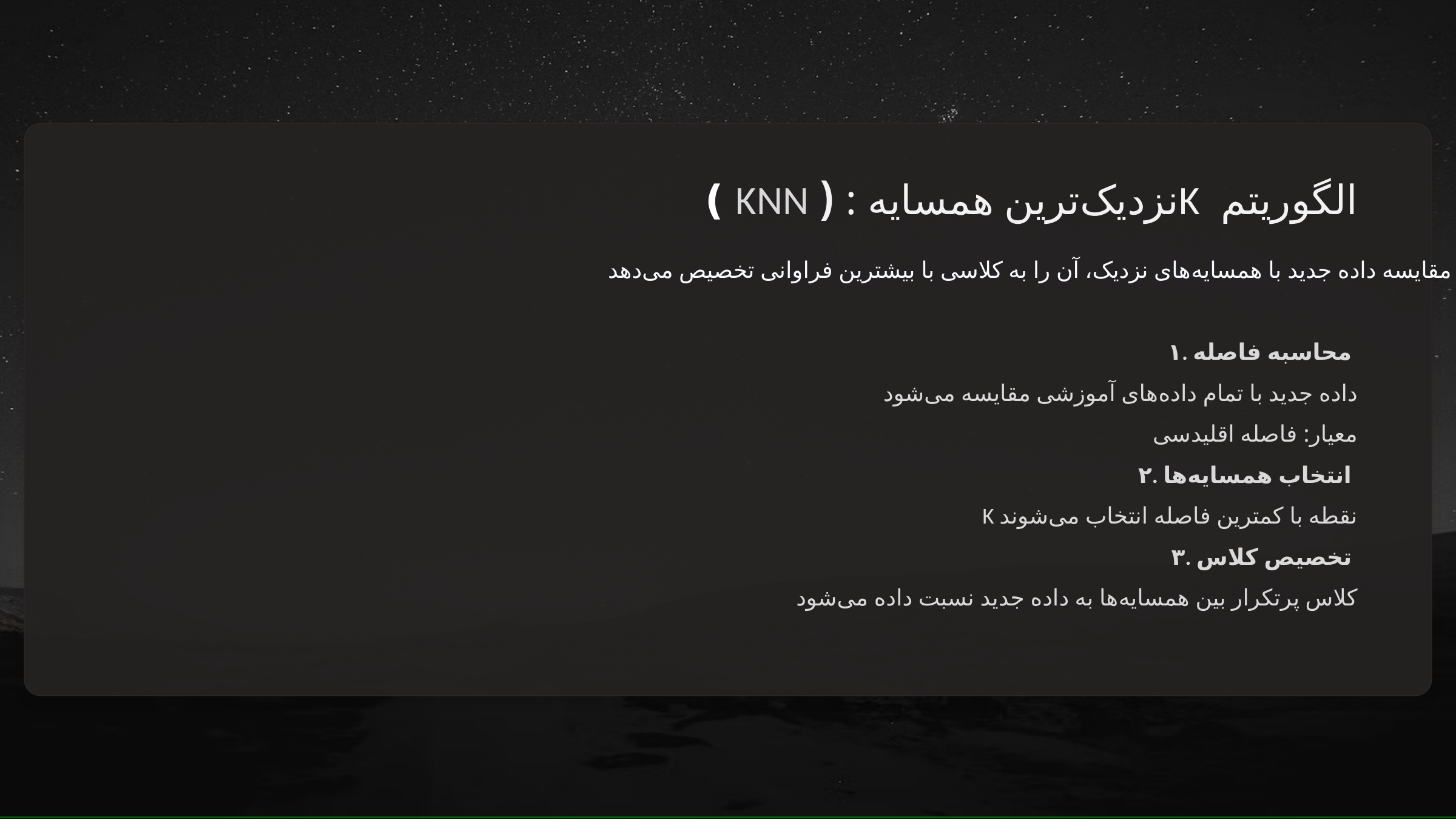

الگوریتم  Kنزدیک‌ترین همسایه : ( KNN )
با مقایسه داده جدید با همسایه‌های نزدیک، آن را به کلاسی با بیشترین فراوانی تخصیص می‌دهد
۱. محاسبه فاصله
داده جدید با تمام داده‌های آموزشی مقایسه می‌شود
معیار: فاصله اقلیدسی
۲. انتخاب همسایه‌ها
K نقطه با کمترین فاصله انتخاب می‌شوند
۳. تخصیص کلاس
کلاس پرتکرار بین همسایه‌ها به داده جدید نسبت داده می‌شود